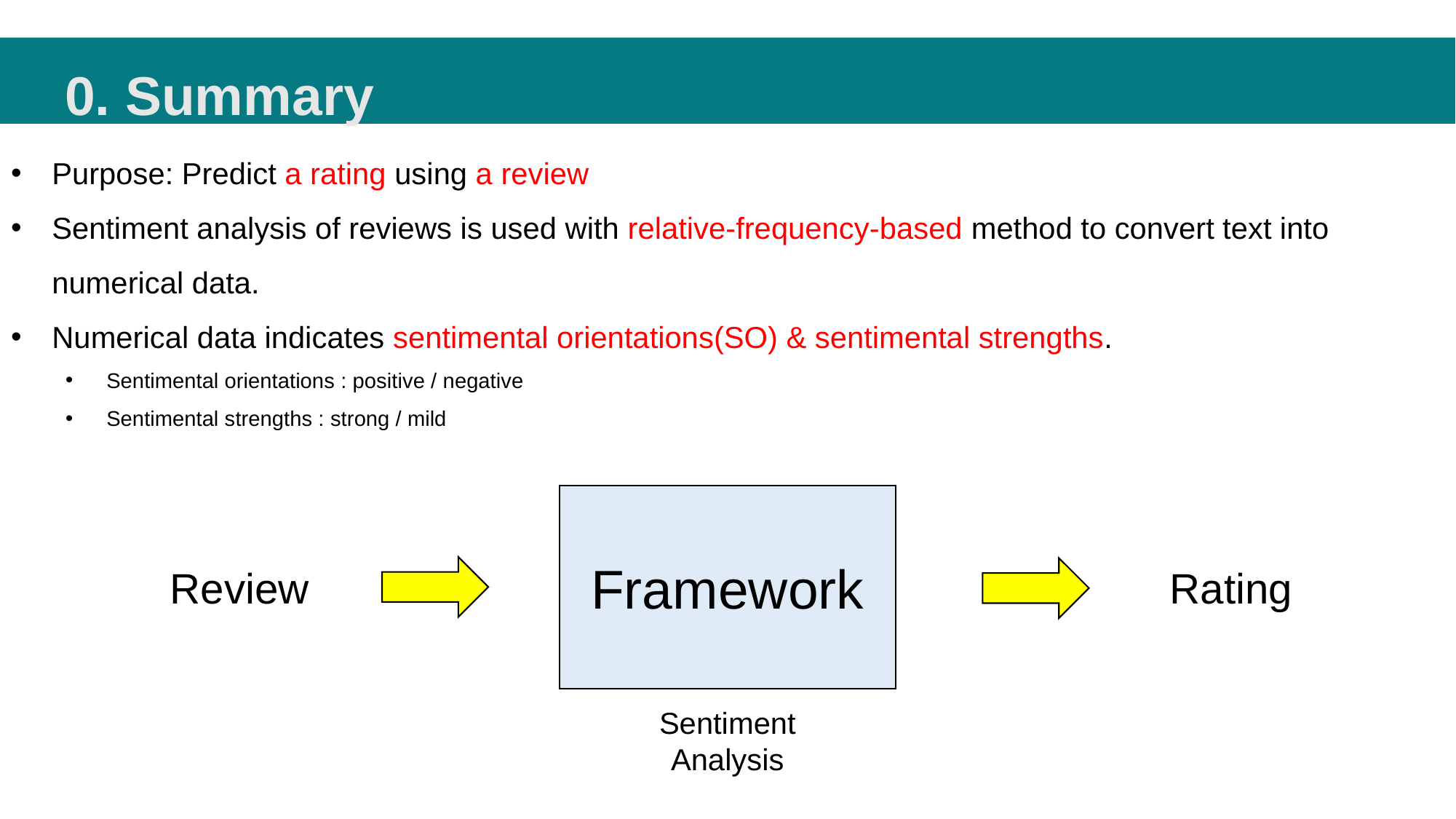

0. Summary

Purpose: Predict a rating using a review
Sentiment analysis of reviews is used with relative-frequency-based method to convert text into numerical data.
Numerical data indicates sentimental orientations(SO) & sentimental strengths.
Sentimental orientations : positive / negative
Sentimental strengths : strong / mild
Framework
Review
Rating

Sentiment Analysis